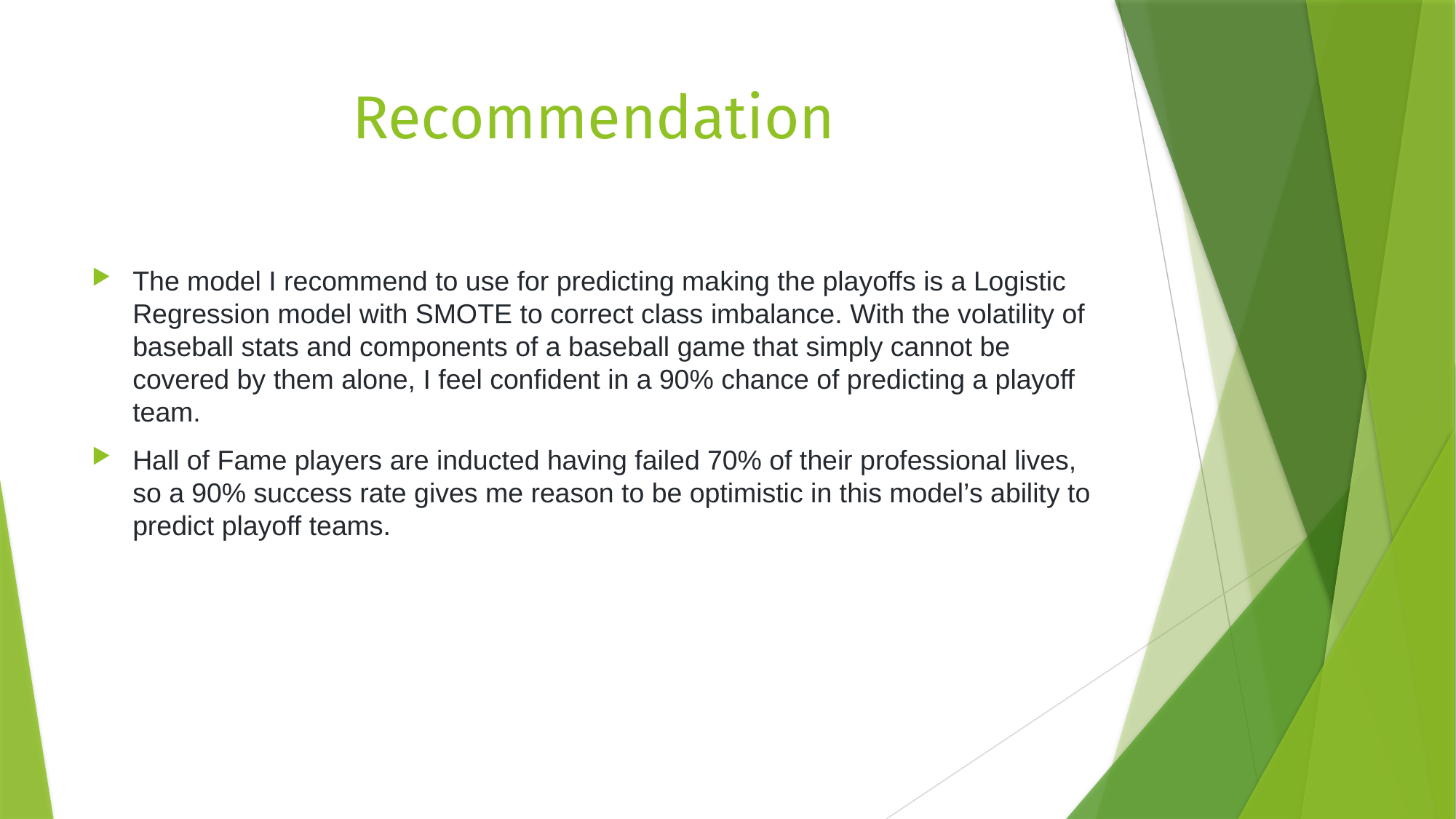

# Recommendation
The model I recommend to use for predicting making the playoffs is a Logistic Regression model with SMOTE to correct class imbalance. With the volatility of baseball stats and components of a baseball game that simply cannot be covered by them alone, I feel confident in a 90% chance of predicting a playoff team.
Hall of Fame players are inducted having failed 70% of their professional lives, so a 90% success rate gives me reason to be optimistic in this model’s ability to predict playoff teams.